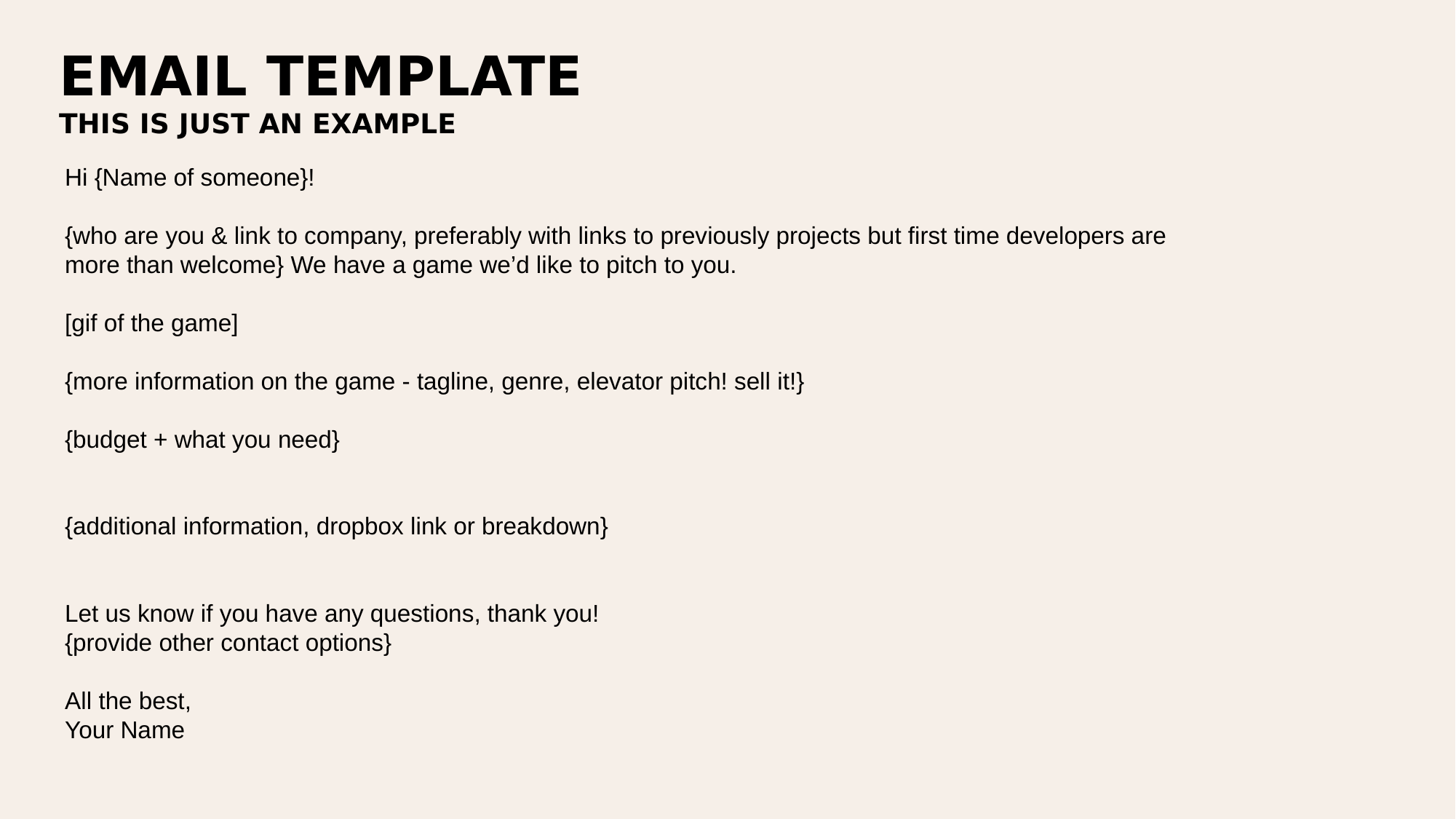

EMAIL TEMPLATE
THIS IS JUST AN EXAMPLE

Hi {Name of someone}!

{who are you & link to company, preferably with links to previously projects but first time developers are more than welcome} We have a game we’d like to pitch to you.

[gif of the game]

{more information on the game - tagline, genre, elevator pitch! sell it!}

{budget + what you need}

{additional information, dropbox link or breakdown}

Let us know if you have any questions, thank you!
{provide other contact options}

All the best,
Your Name